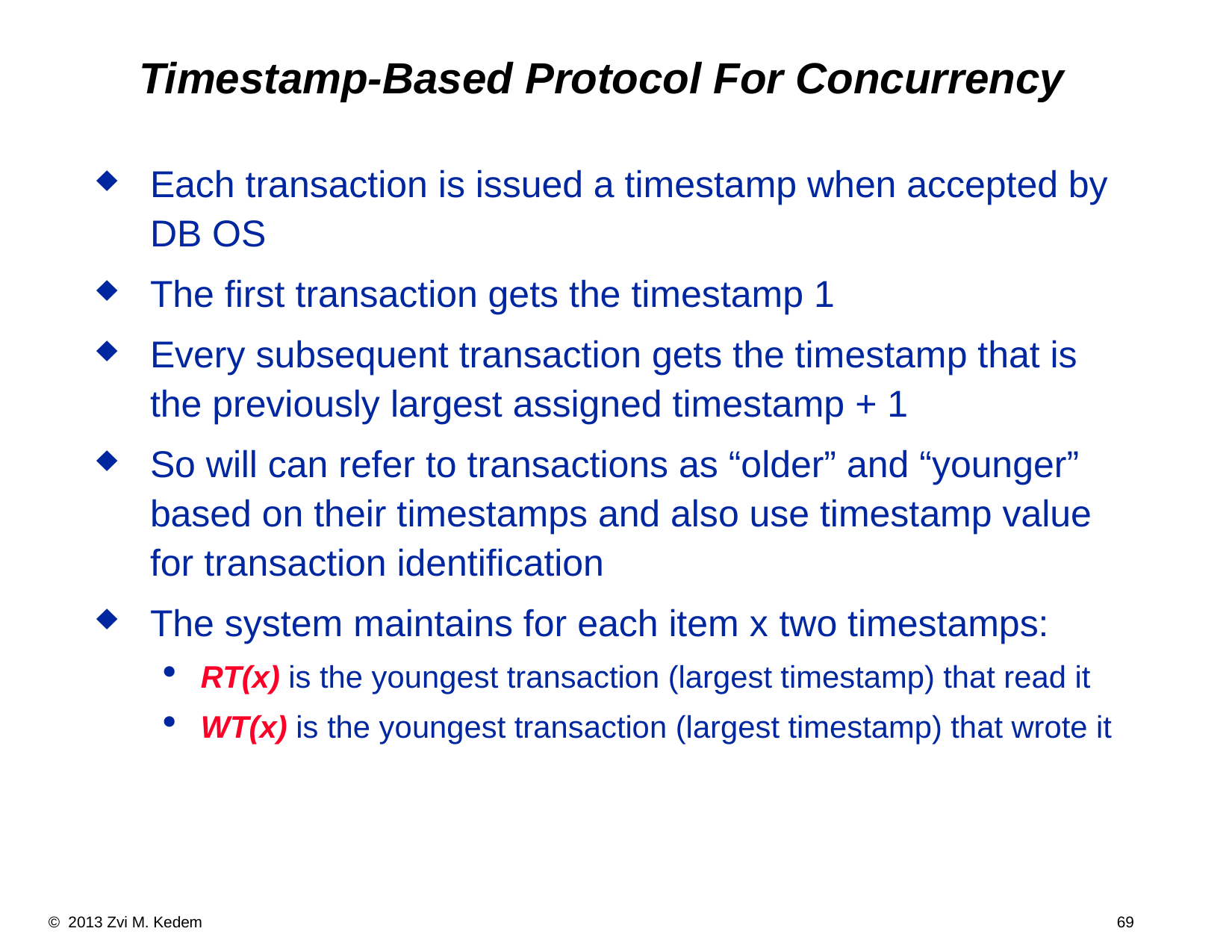

Timestamp-Based Protocol For Concurrency
Each transaction is issued a timestamp when accepted by DB OS
The first transaction gets the timestamp 1
Every subsequent transaction gets the timestamp that is the previously largest assigned timestamp + 1
So will can refer to transactions as “older” and “younger” based on their timestamps and also use timestamp value for transaction identification
The system maintains for each item x two timestamps:
RT(x) is the youngest transaction (largest timestamp) that read it
WT(x) is the youngest transaction (largest timestamp) that wrote it